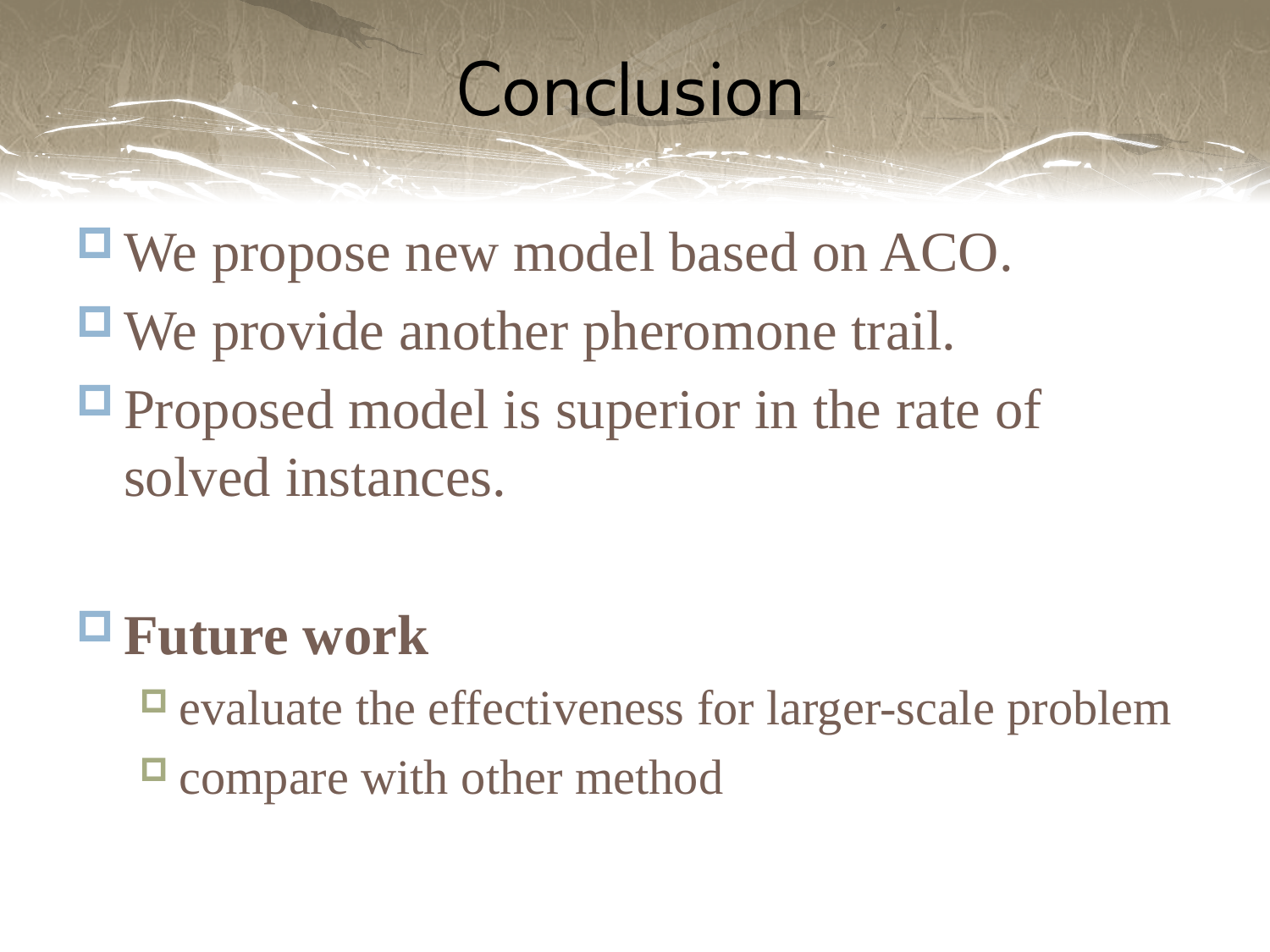

# Conclusion
We propose new model based on ACO.
We provide another pheromone trail.
Proposed model is superior in the rate of solved instances.

Future work
evaluate the effectiveness for larger-scale problem
compare with other method